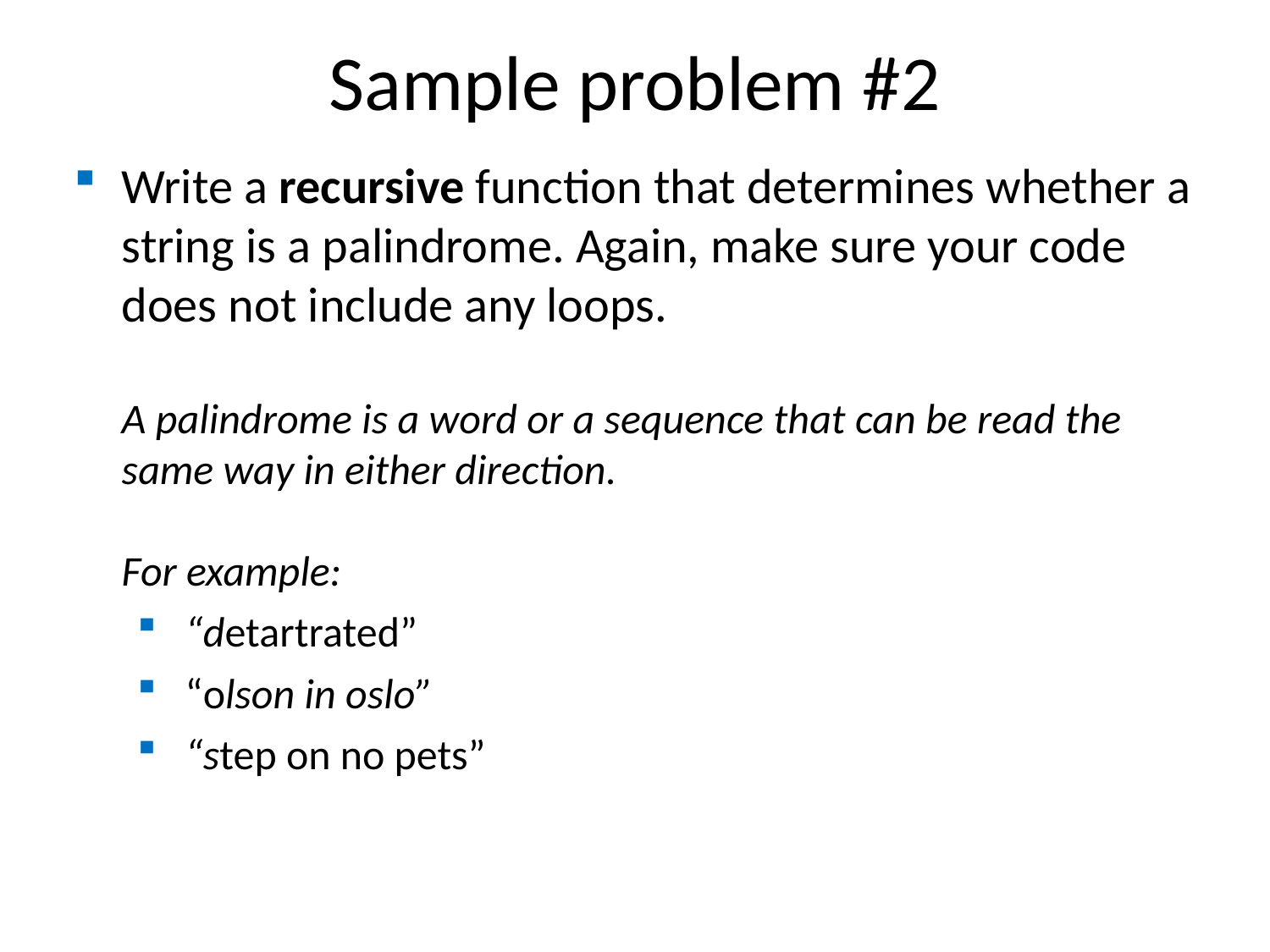

Sample problem #2
Write a recursive function that determines whether a string is a palindrome. Again, make sure your code does not include any loops.
A palindrome is a word or a sequence that can be read the same way in either direction.
For example:
“detartrated”
“olson in oslo”
“step on no pets”